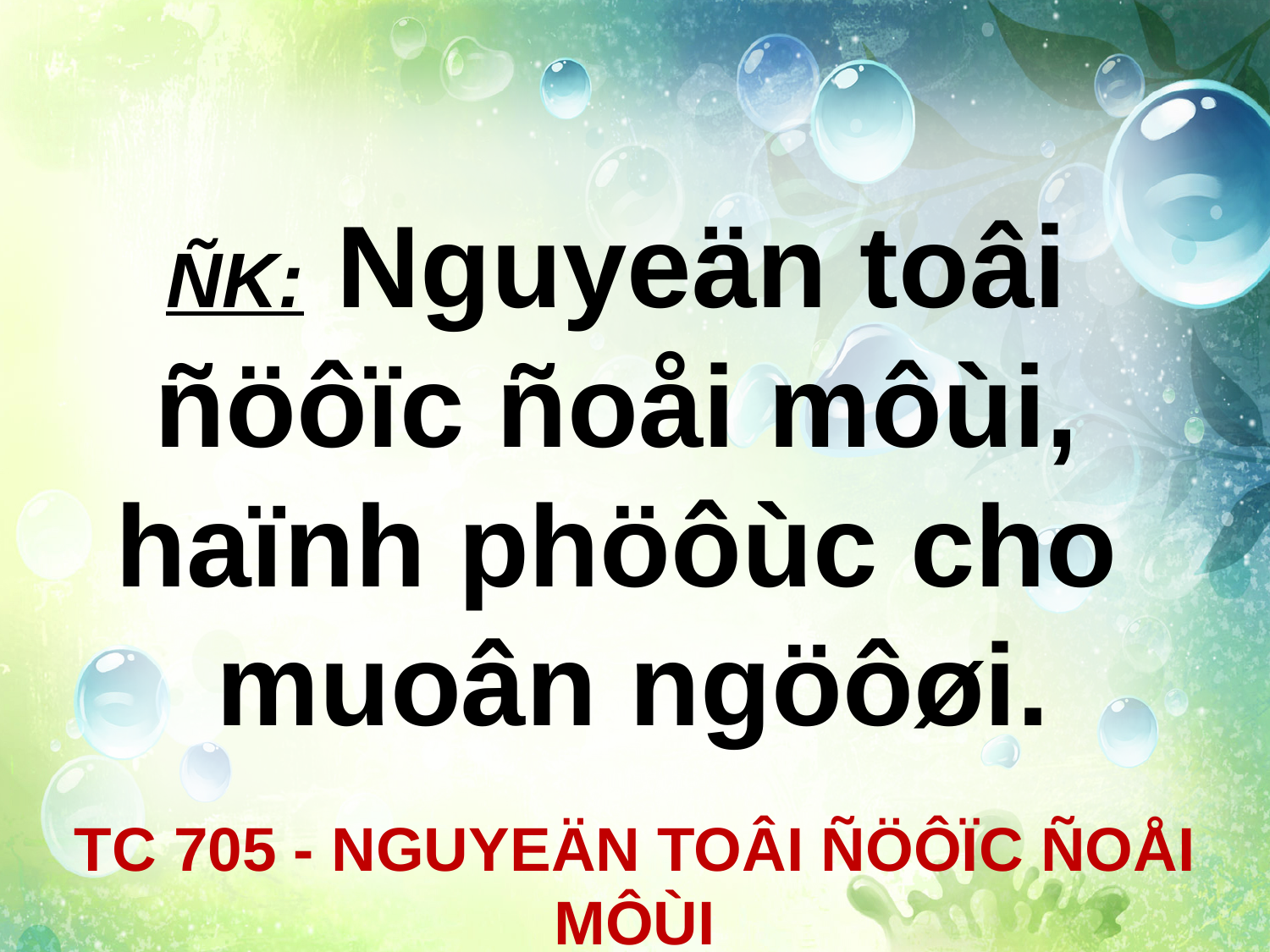

ÑK: Nguyeän toâi
ñöôïc ñoåi môùi,
haïnh phöôùc cho
muoân ngöôøi.
TC 705 - NGUYEÄN TOÂI ÑÖÔÏC ÑOÅI MÔÙI